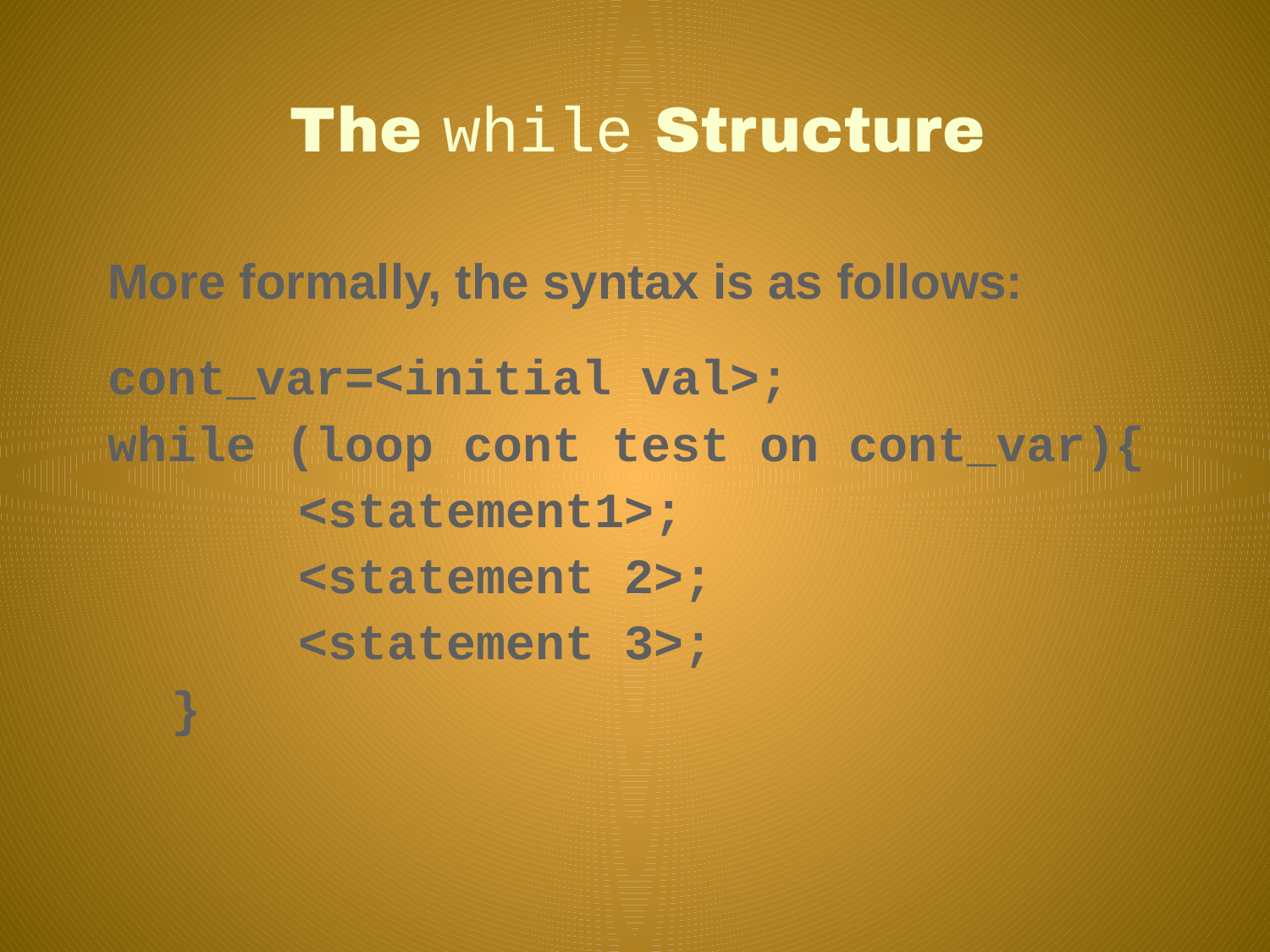

# The while Structure
More formally, the syntax is as follows:
cont_var=<initial val>;
while (loop cont test on cont_var){
		<statement1>;
		<statement 2>;
		<statement 3>;
	}